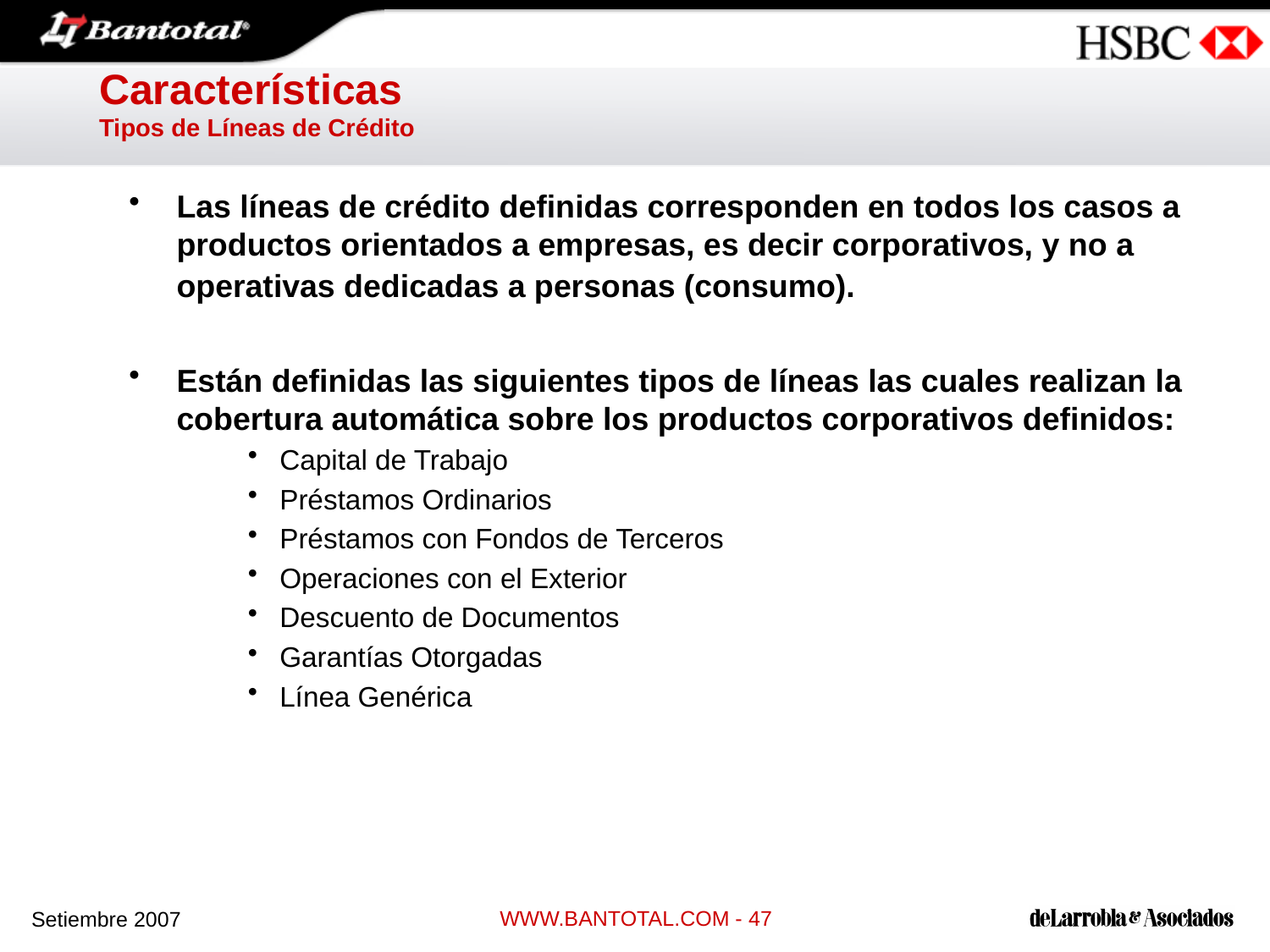

# Características Tipos de Líneas de Crédito
Las líneas de crédito definidas corresponden en todos los casos a productos orientados a empresas, es decir corporativos, y no a operativas dedicadas a personas (consumo).

Están definidas las siguientes tipos de líneas las cuales realizan la cobertura automática sobre los productos corporativos definidos:
Capital de Trabajo
Préstamos Ordinarios
Préstamos con Fondos de Terceros
Operaciones con el Exterior
Descuento de Documentos
Garantías Otorgadas
Línea Genérica

WWW.BANTOTAL.COM - 47
Setiembre 2007